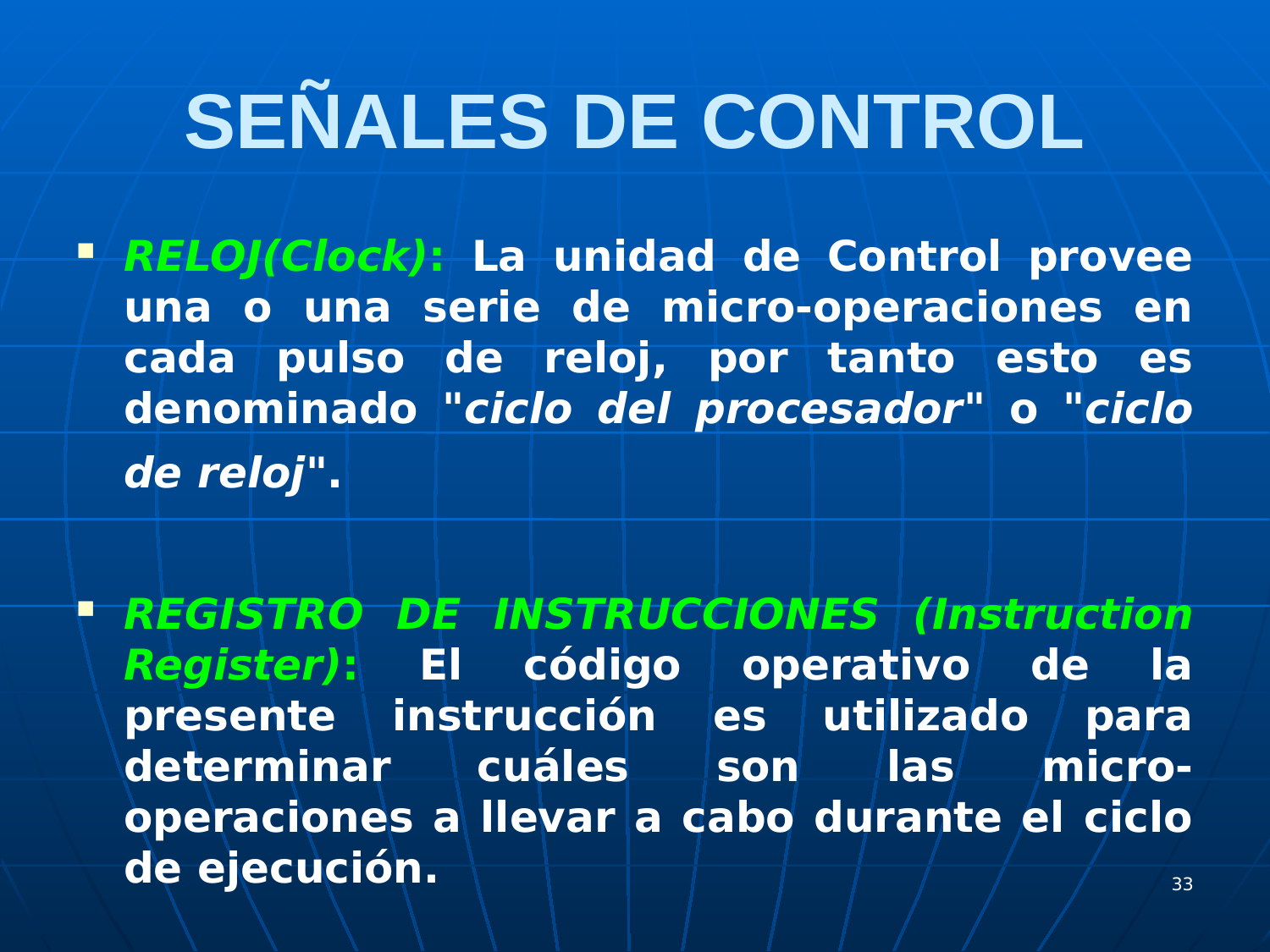

# SEÑALES DE CONTROL
Reloj(Clock): La unidad de Control provee una o una serie de micro-operaciones en cada pulso de reloj, por tanto esto es denominado "ciclo del procesador" o "ciclo de reloj".

Registro de Instrucciones (Instruction Register): El código operativo de la presente instrucción es utilizado para determinar cuáles son las micro-operaciones a llevar a cabo durante el ciclo de ejecución.

33